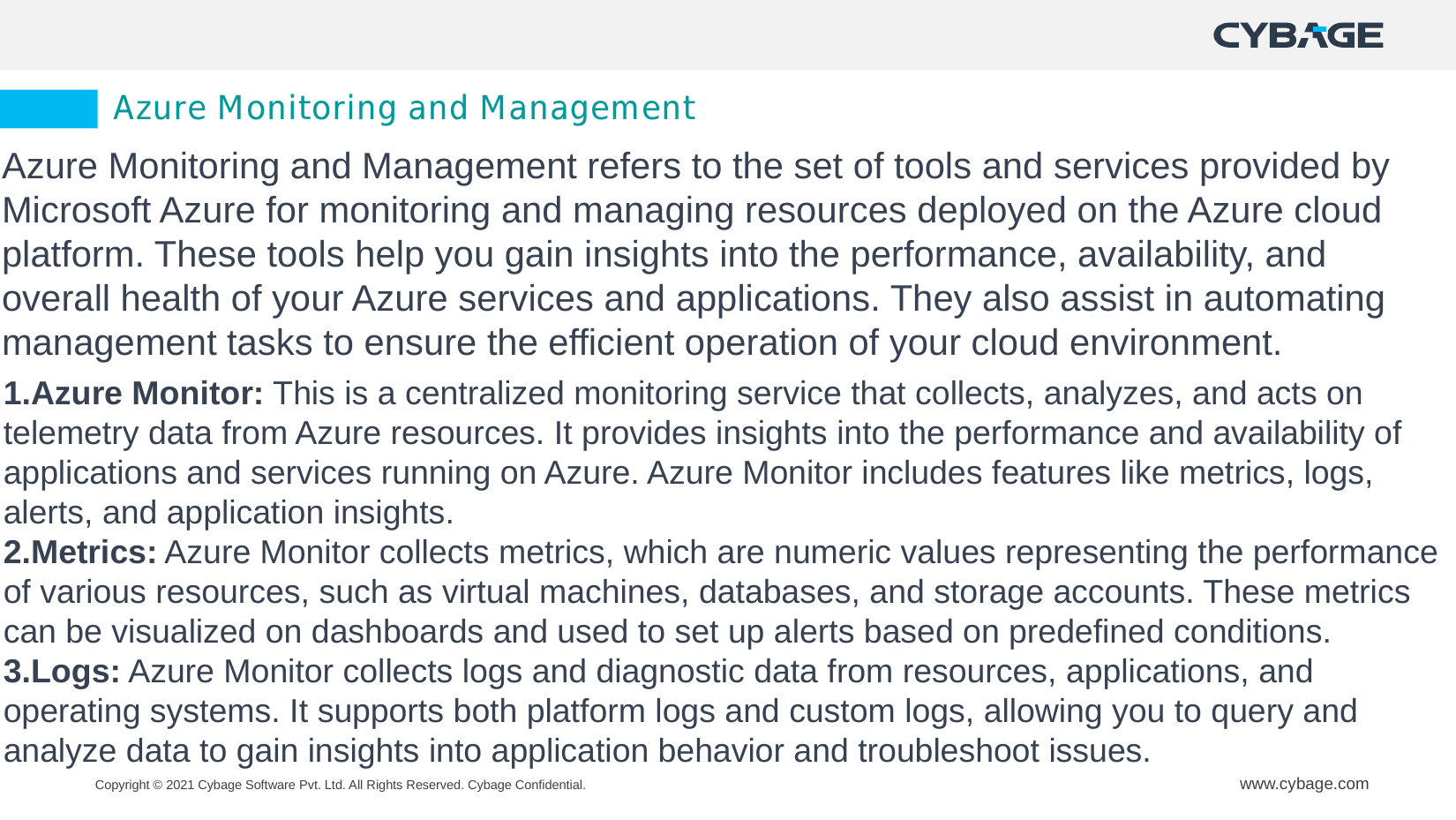

# Azure Monitoring and Management
Azure Monitoring and Management refers to the set of tools and services provided by Microsoft Azure for monitoring and managing resources deployed on the Azure cloud platform. These tools help you gain insights into the performance, availability, and overall health of your Azure services and applications. They also assist in automating management tasks to ensure the efficient operation of your cloud environment.

Azure Monitor: This is a centralized monitoring service that collects, analyzes, and acts on telemetry data from Azure resources. It provides insights into the performance and availability of applications and services running on Azure. Azure Monitor includes features like metrics, logs, alerts, and application insights.
Metrics: Azure Monitor collects metrics, which are numeric values representing the performance of various resources, such as virtual machines, databases, and storage accounts. These metrics can be visualized on dashboards and used to set up alerts based on predefined conditions.
Logs: Azure Monitor collects logs and diagnostic data from resources, applications, and operating systems. It supports both platform logs and custom logs, allowing you to query and analyze data to gain insights into application behavior and troubleshoot issues.